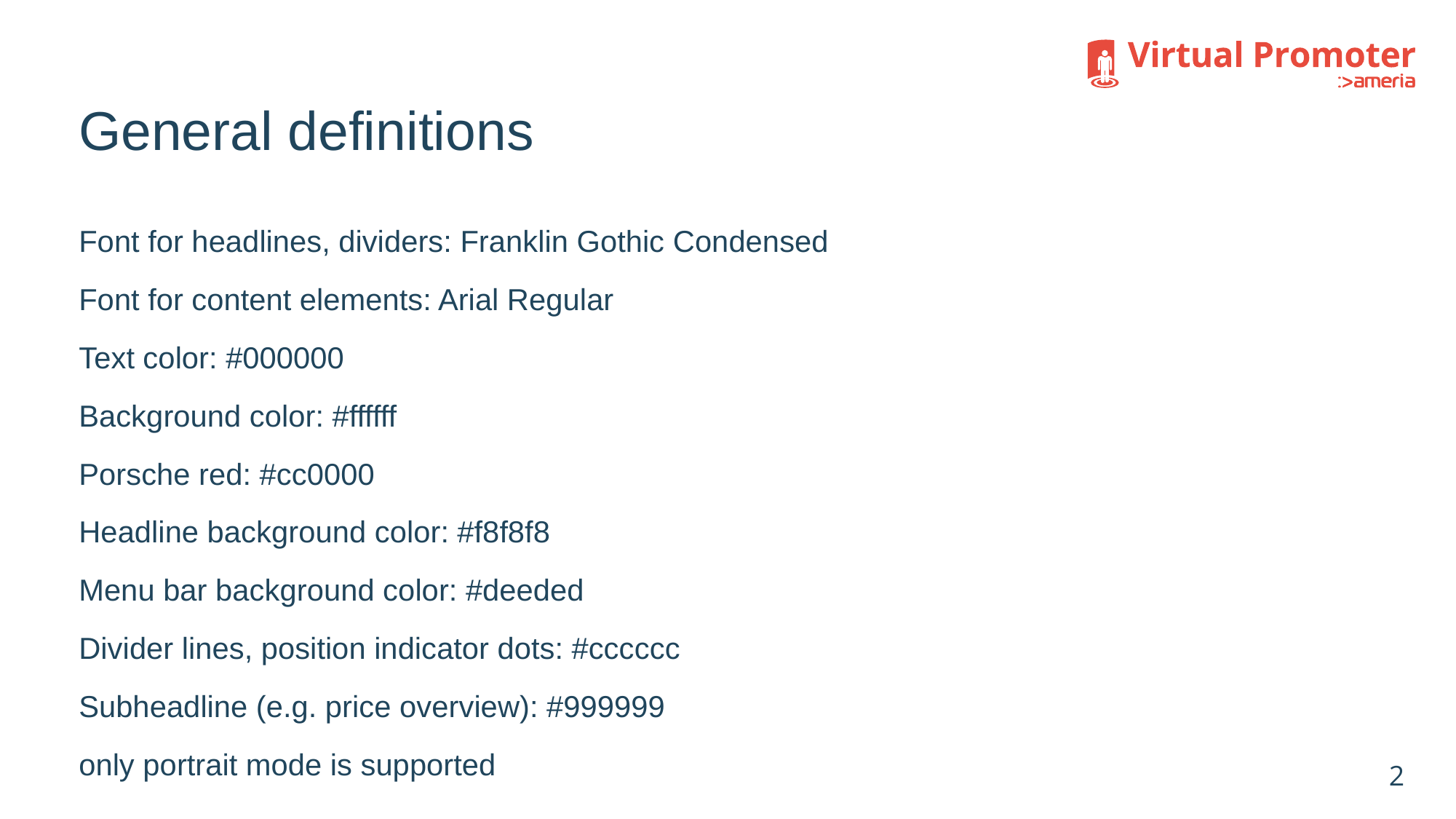

# General definitions
Font for headlines, dividers: Franklin Gothic Condensed
Font for content elements: Arial Regular
Text color: #000000
Background color: #ffffff
Porsche red: #cc0000
Headline background color: #f8f8f8
Menu bar background color: #deeded
Divider lines, position indicator dots: #cccccc
Subheadline (e.g. price overview): #999999
only portrait mode is supported